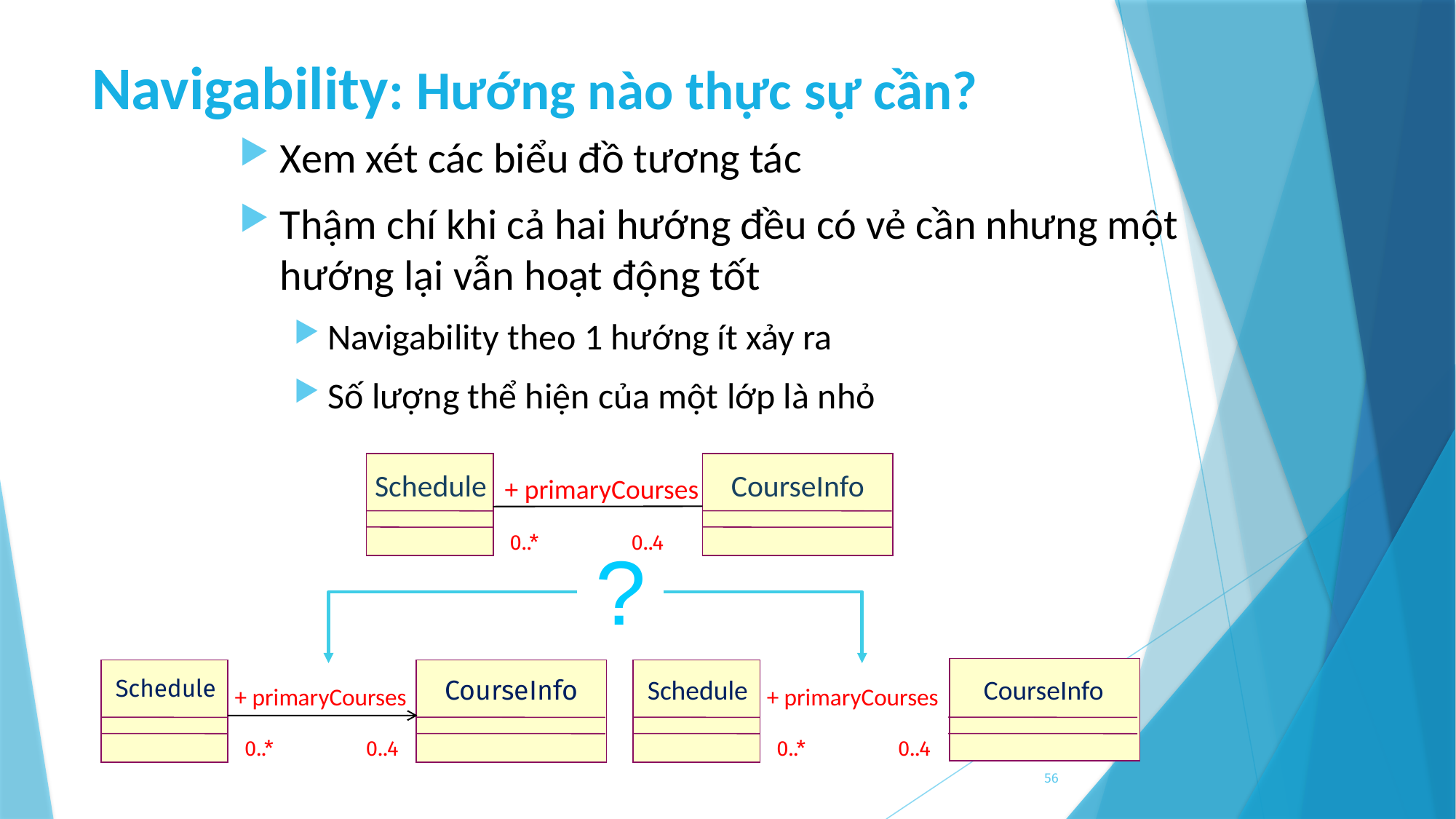

# Navigability: Hướng nào thực sự cần?
Xem xét các biểu đồ tương tác
Thậm chí khi cả hai hướng đều có vẻ cần nhưng một hướng lại vẫn hoạt động tốt
Navigability theo 1 hướng ít xảy ra
Số lượng thể hiện của một lớp là nhỏ

Schedule
CourseInfo
+ primaryCourses

0..*
0..4
?

Schedule
CourseInfo
Schedule
CourseInfo
+ primaryCourses
+ primaryCourses

0..*
0..4
0..*
0..4
56